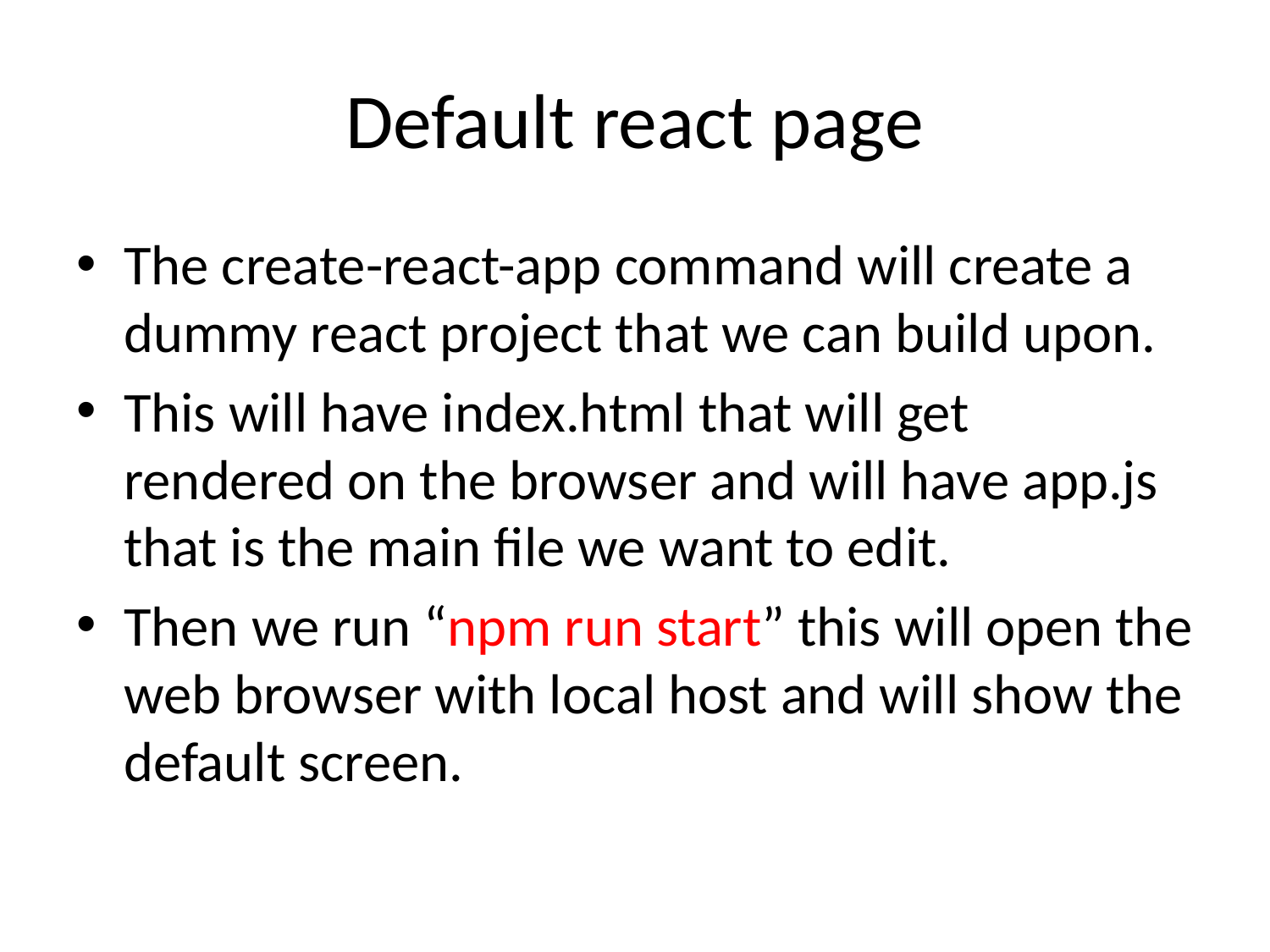

# Default react page
The create-react-app command will create a dummy react project that we can build upon.
This will have index.html that will get rendered on the browser and will have app.js that is the main file we want to edit.
Then we run “npm run start” this will open the web browser with local host and will show the default screen.